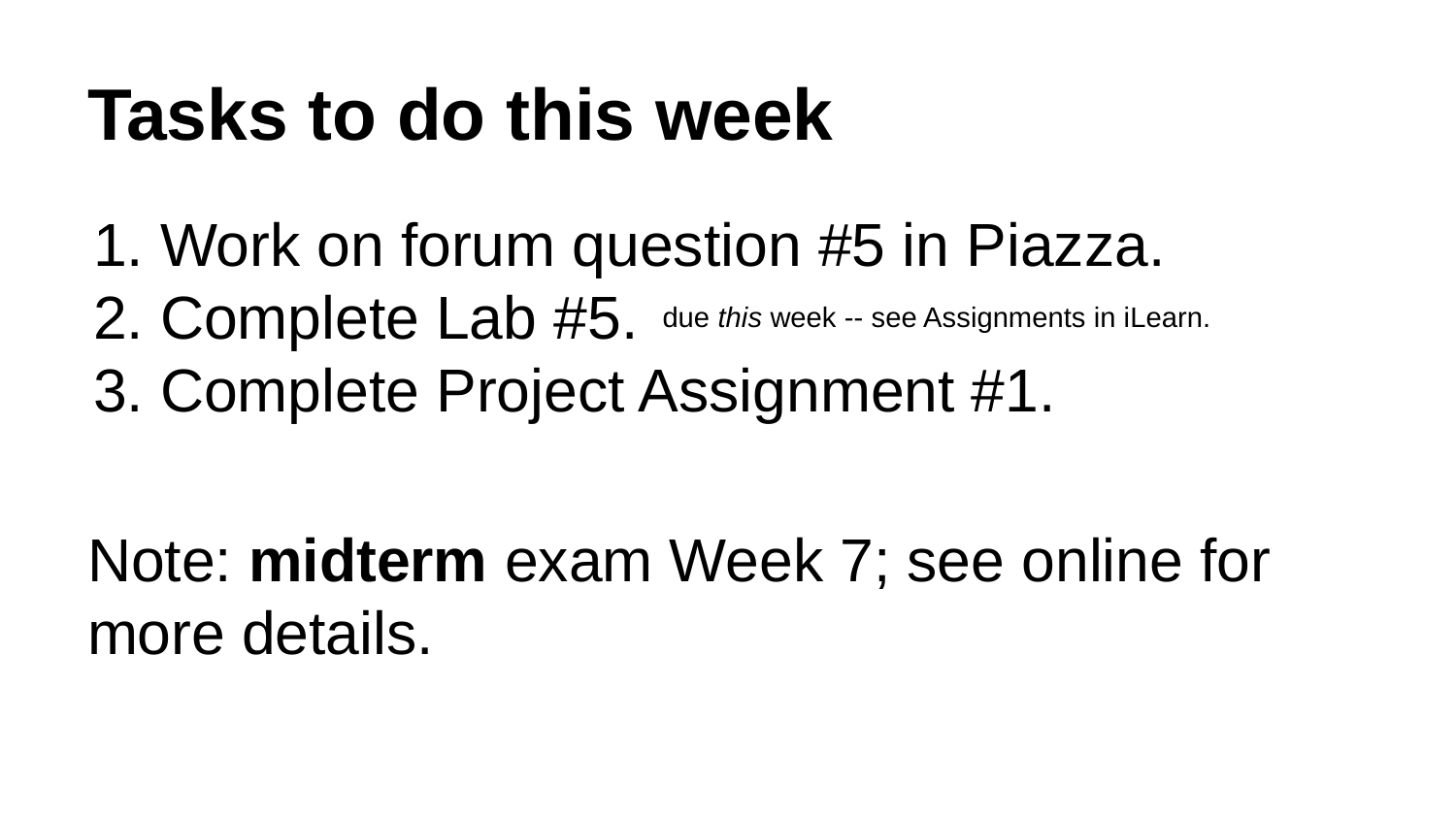

# Tasks to do this week
Work on forum question #5 in Piazza.
Complete Lab #5.
Complete Project Assignment #1.

Note: midterm exam Week 7; see online for more details.

due this week -- see Assignments in iLearn.